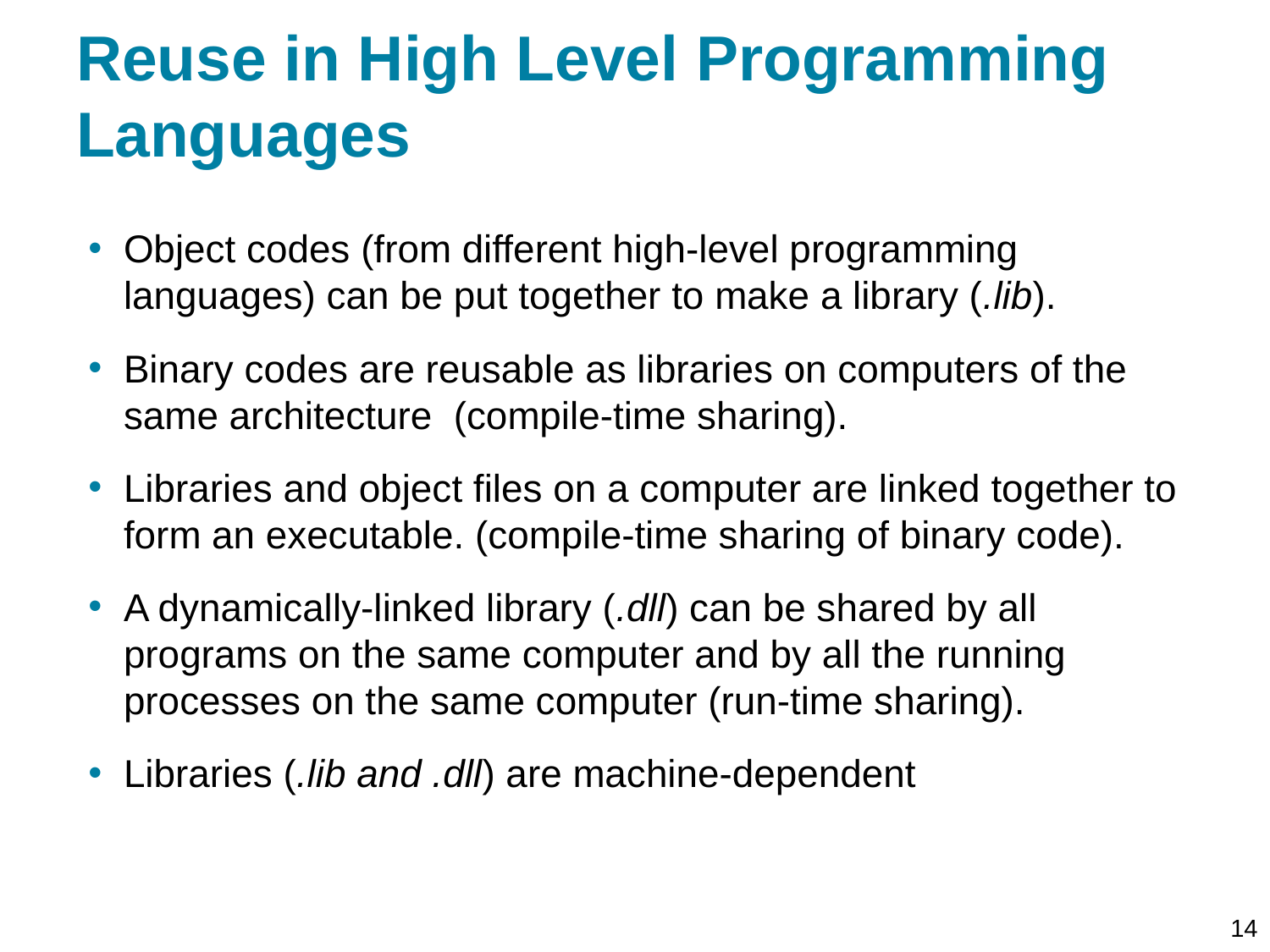

# Reuse in High Level Programming Languages
Object codes (from different high-level programming languages) can be put together to make a library (.lib).
Binary codes are reusable as libraries on computers of the same architecture  (compile-time sharing).
Libraries and object files on a computer are linked together to form an executable. (compile-time sharing of binary code).
A dynamically-linked library (.dll) can be shared by all programs on the same computer and by all the running processes on the same computer (run-time sharing).
Libraries (.lib and .dll) are machine-dependent
14